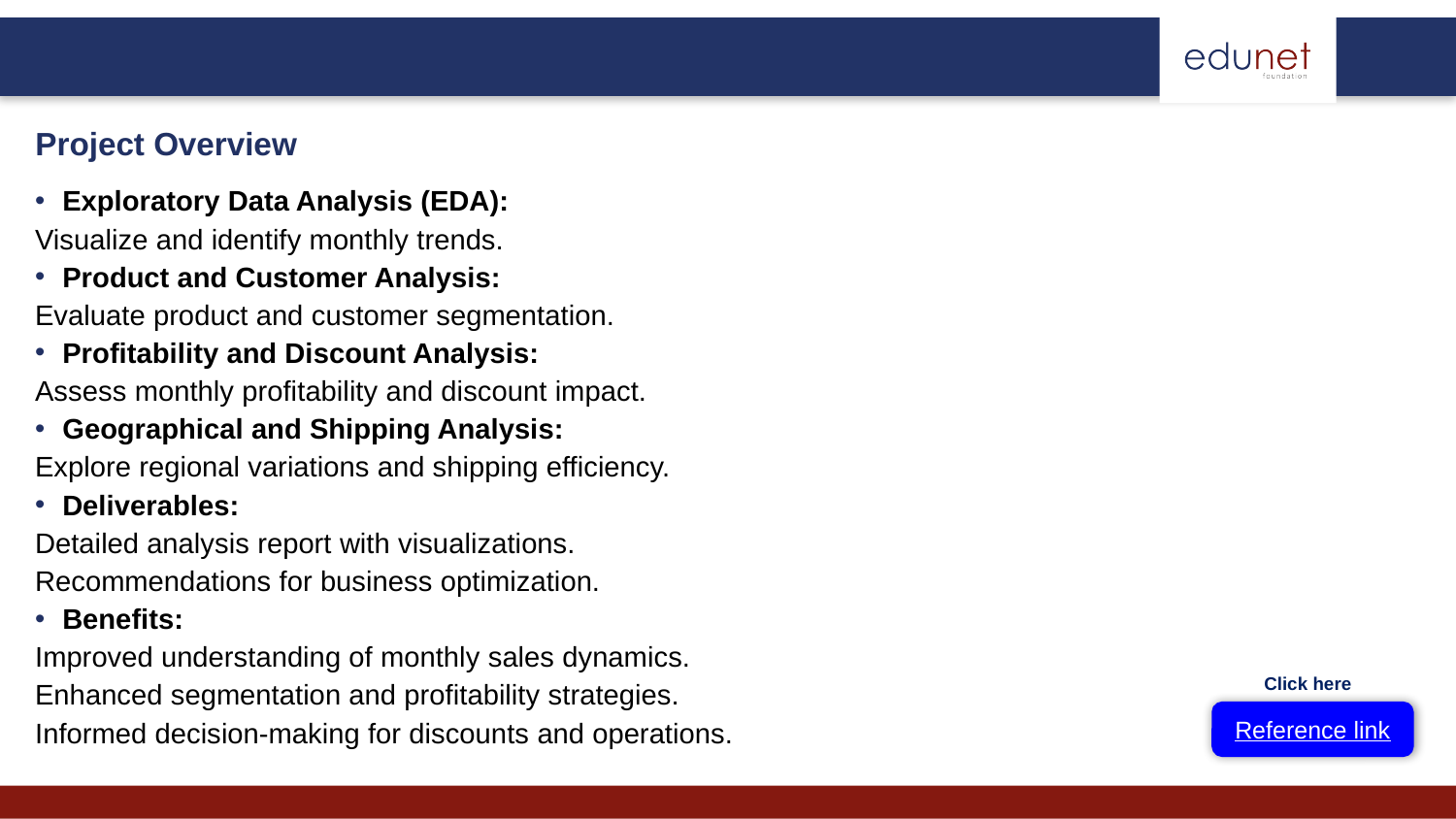

Project Overview
Exploratory Data Analysis (EDA):
Visualize and identify monthly trends.
Product and Customer Analysis:
Evaluate product and customer segmentation.
Profitability and Discount Analysis:
Assess monthly profitability and discount impact.
Geographical and Shipping Analysis:
Explore regional variations and shipping efficiency.
Deliverables:
Detailed analysis report with visualizations.
Recommendations for business optimization.
Benefits:
Improved understanding of monthly sales dynamics.
Enhanced segmentation and profitability strategies.
Informed decision-making for discounts and operations.

Click here
Reference link